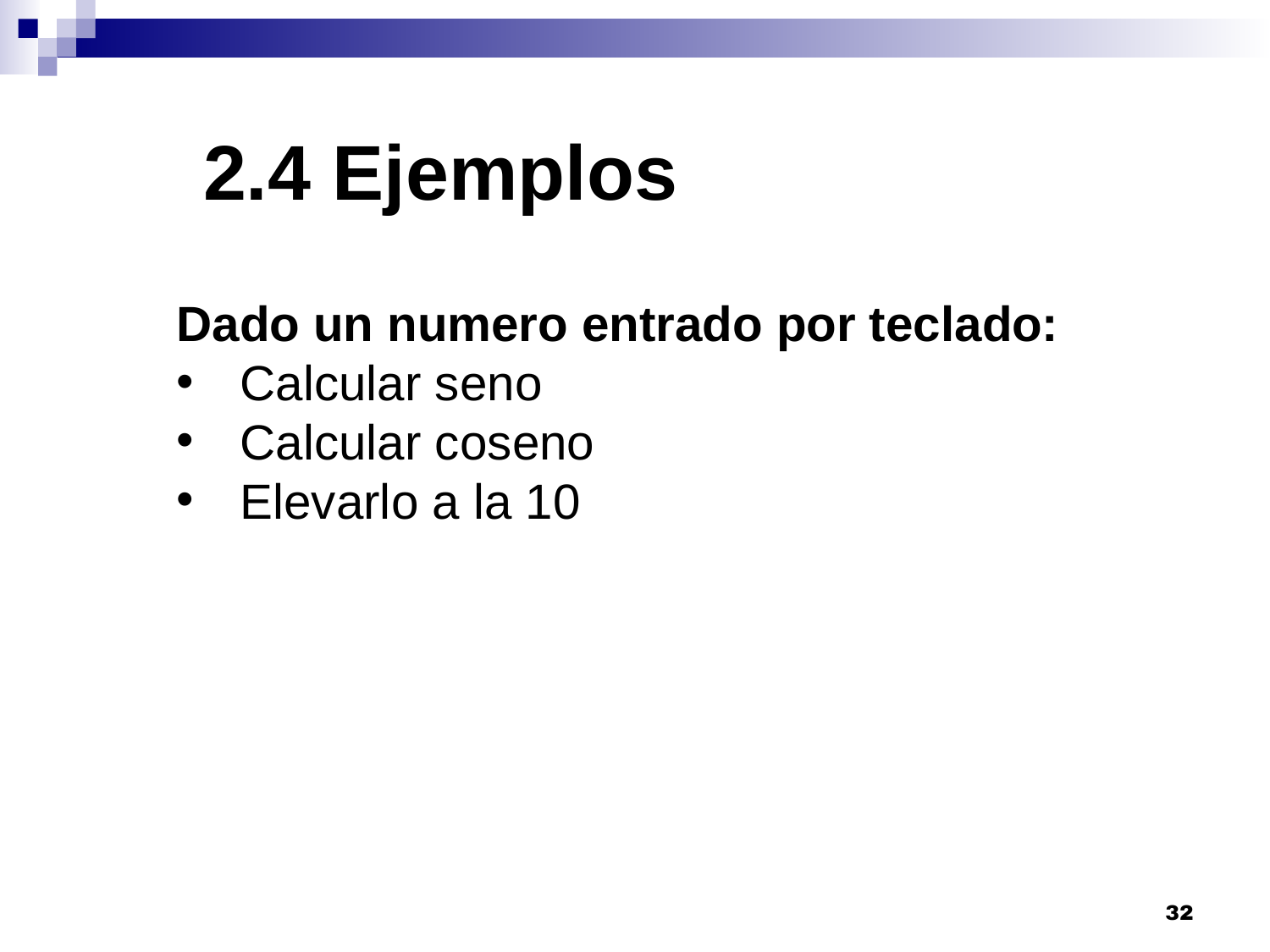

2.4 Ejemplos
Dado un numero entrado por teclado:
Calcular seno
Calcular coseno
Elevarlo a la 10
32